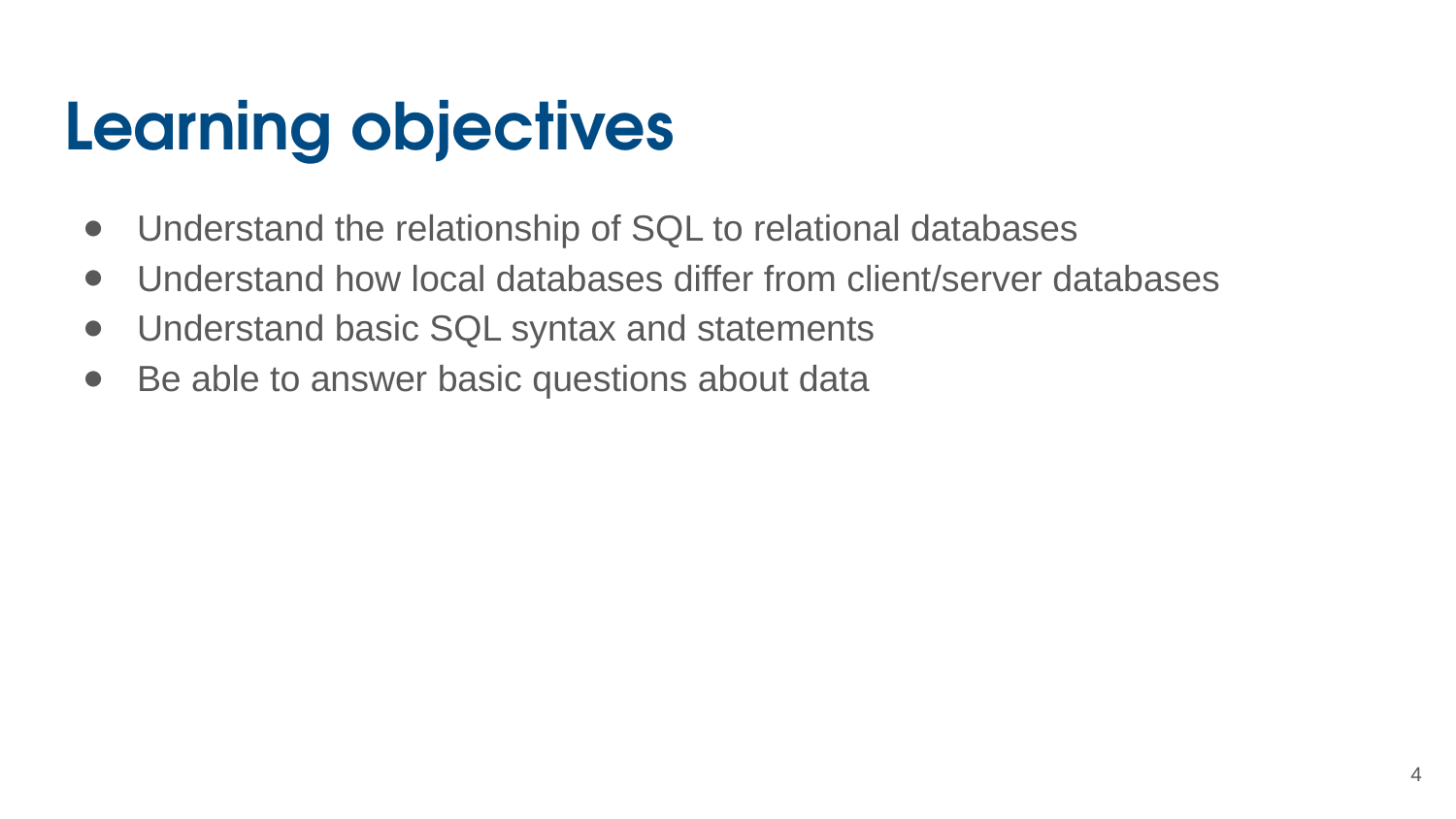

# Learning objectives
Understand the relationship of SQL to relational databases
Understand how local databases differ from client/server databases
Understand basic SQL syntax and statements
Be able to answer basic questions about data
4